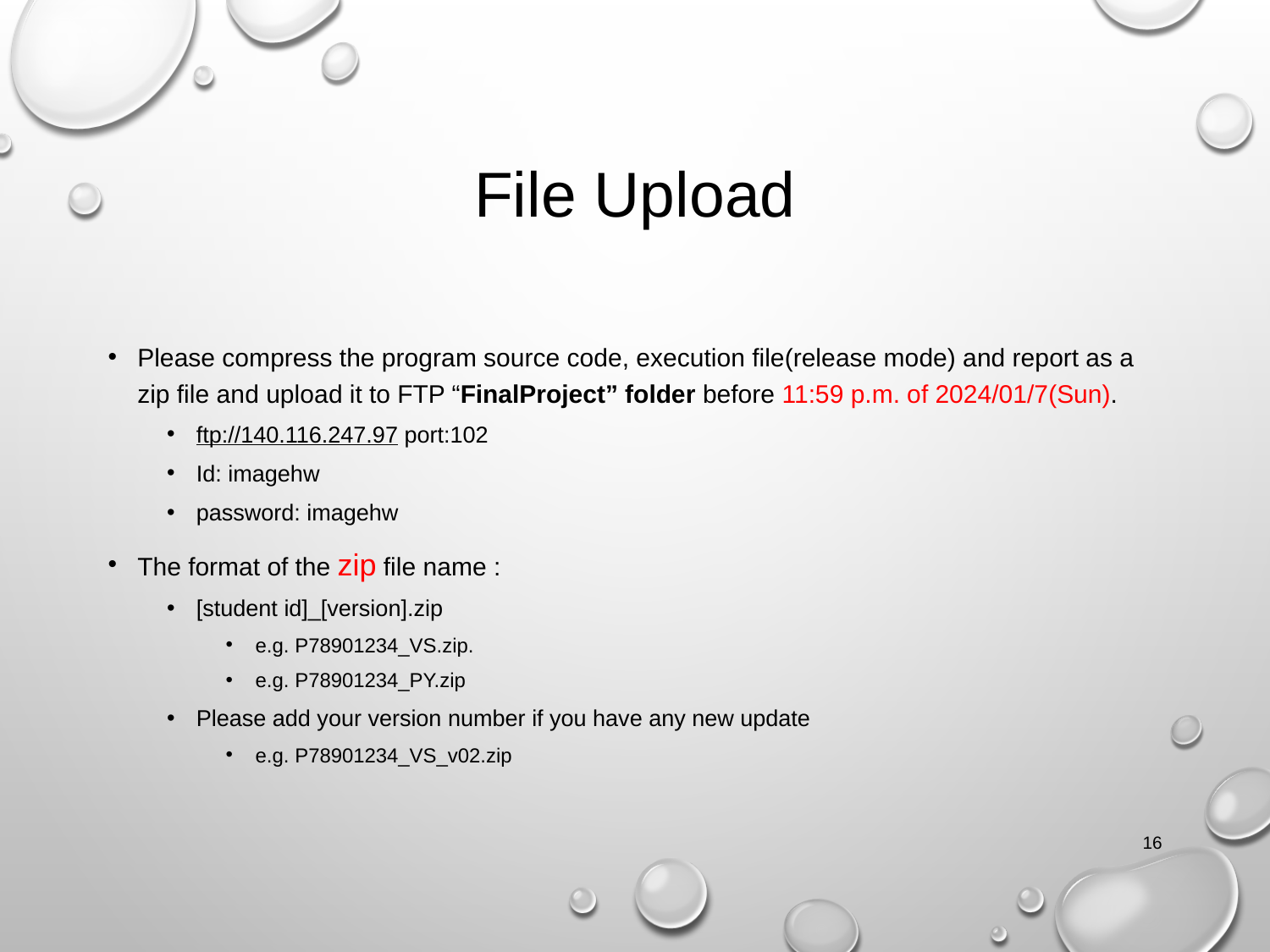

# File Upload
Please compress the program source code, execution file(release mode) and report as a zip file and upload it to FTP “FinalProject” folder before 11:59 p.m. of 2024/01/7(Sun).
ftp://140.116.247.97 port:102
Id: imagehw
password: imagehw
The format of the zip file name :
[student id]_[version].zip
e.g. P78901234_VS.zip.
e.g. P78901234_PY.zip
Please add your version number if you have any new update
e.g. P78901234_VS_v02.zip
16